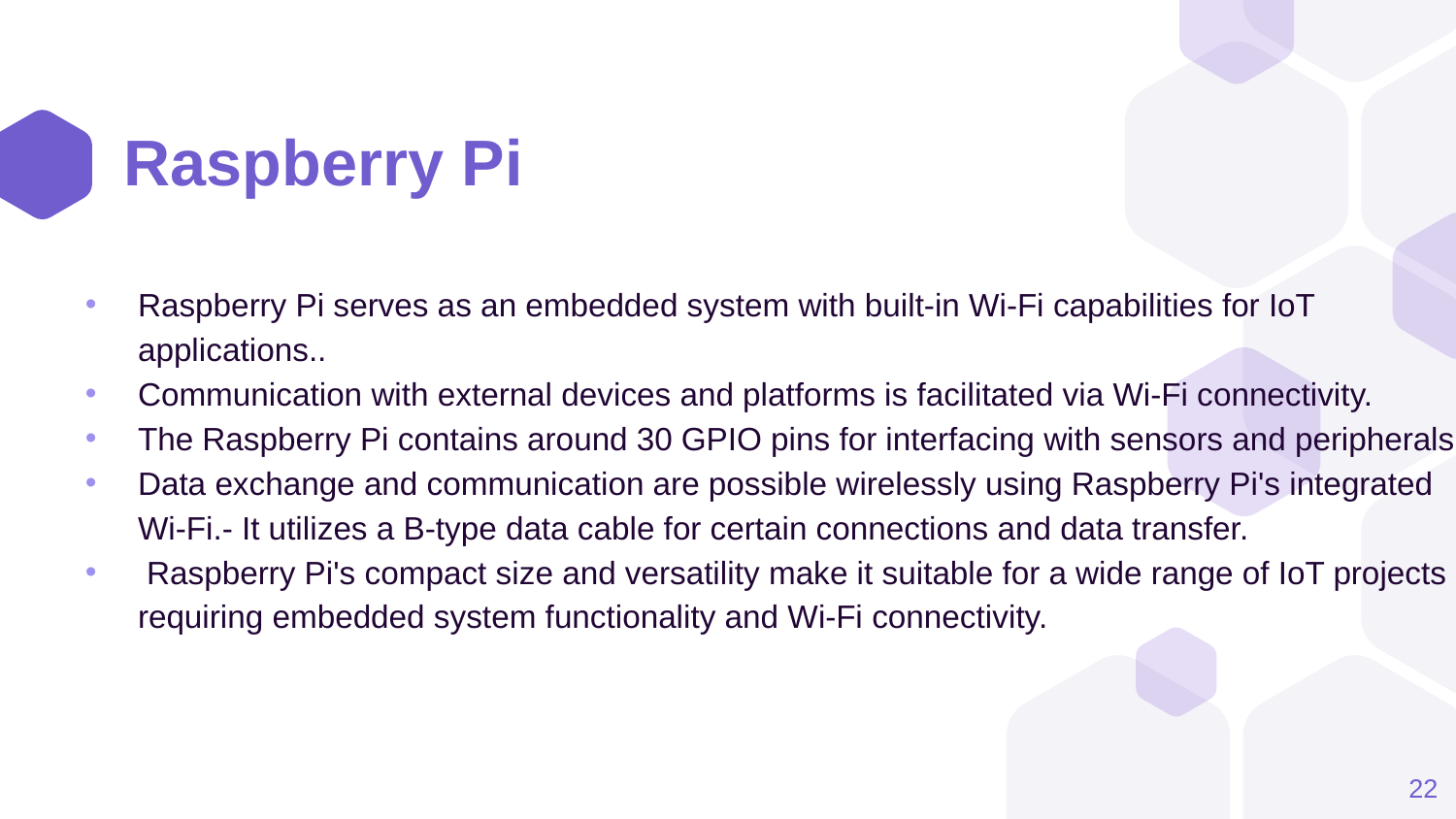

# Raspberry Pi
Raspberry Pi serves as an embedded system with built-in Wi-Fi capabilities for IoT applications..
Communication with external devices and platforms is facilitated via Wi-Fi connectivity.
The Raspberry Pi contains around 30 GPIO pins for interfacing with sensors and peripherals.
Data exchange and communication are possible wirelessly using Raspberry Pi's integrated Wi-Fi.- It utilizes a B-type data cable for certain connections and data transfer.
 Raspberry Pi's compact size and versatility make it suitable for a wide range of IoT projects requiring embedded system functionality and Wi-Fi connectivity.
22